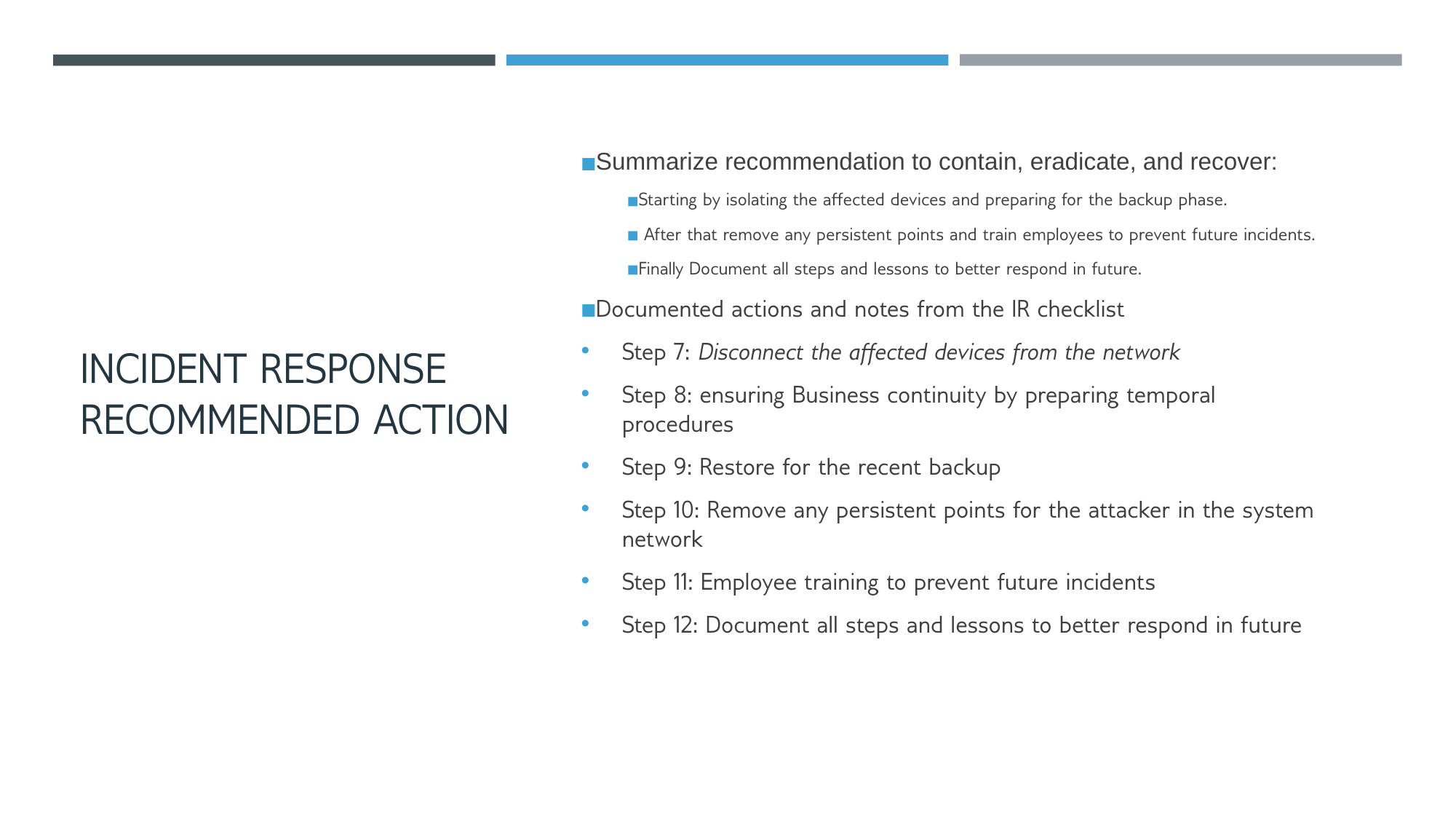

# INCIDENT RESPONSE RECOMMENDED ACTION
Summarize recommendation to contain, eradicate, and recover:
Starting by isolating the affected devices and preparing for the backup phase.
 After that remove any persistent points and train employees to prevent future incidents.
Finally Document all steps and lessons to better respond in future.
Documented actions and notes from the IR checklist
Step 7: Disconnect the affected devices from the network
Step 8: ensuring Business continuity by preparing temporal procedures
Step 9: Restore for the recent backup
Step 10: Remove any persistent points for the attacker in the system network
Step 11: Employee training to prevent future incidents
Step 12: Document all steps and lessons to better respond in future